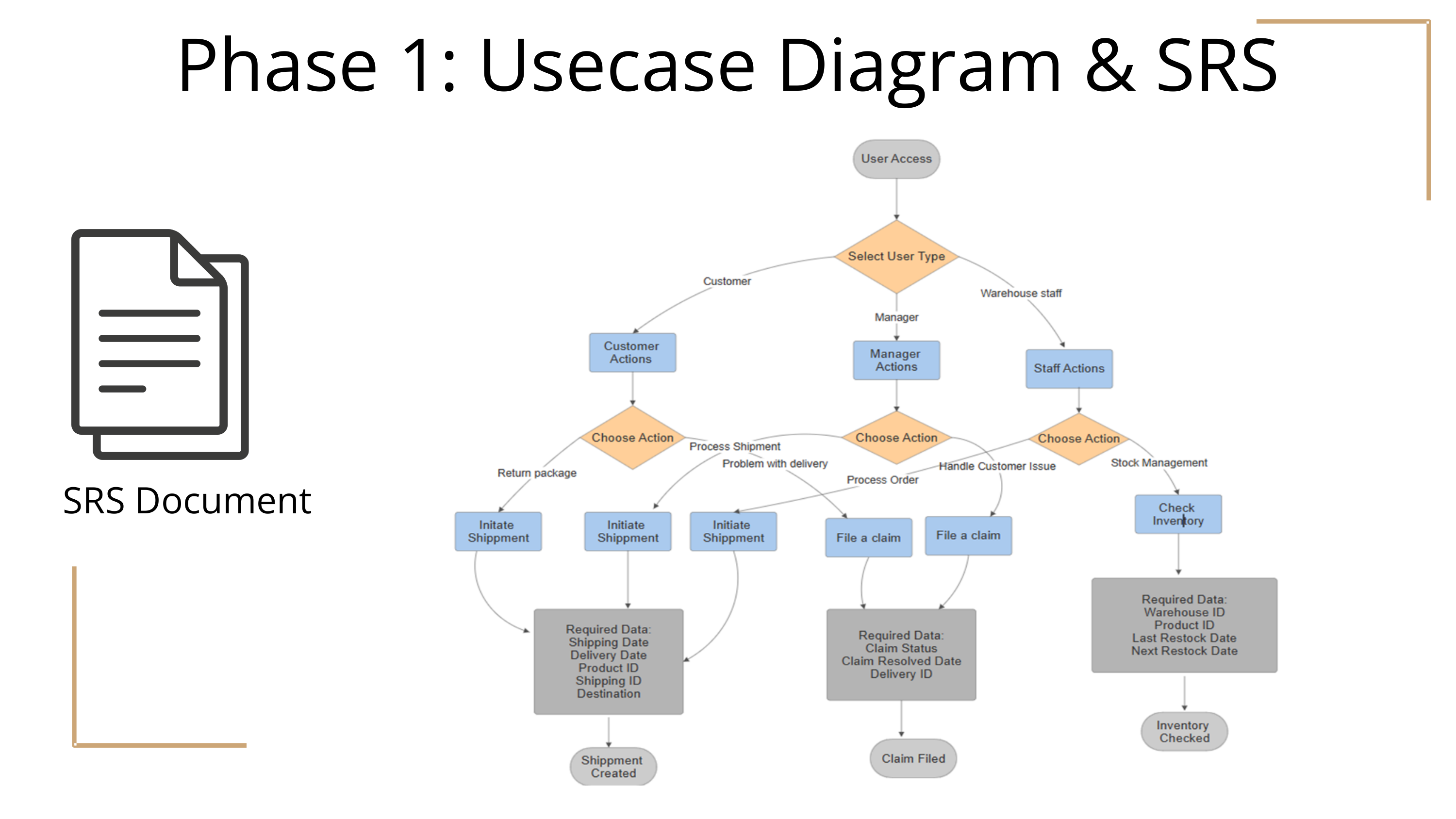

Phase 1: Usecase Diagram & SRS

SRS Document